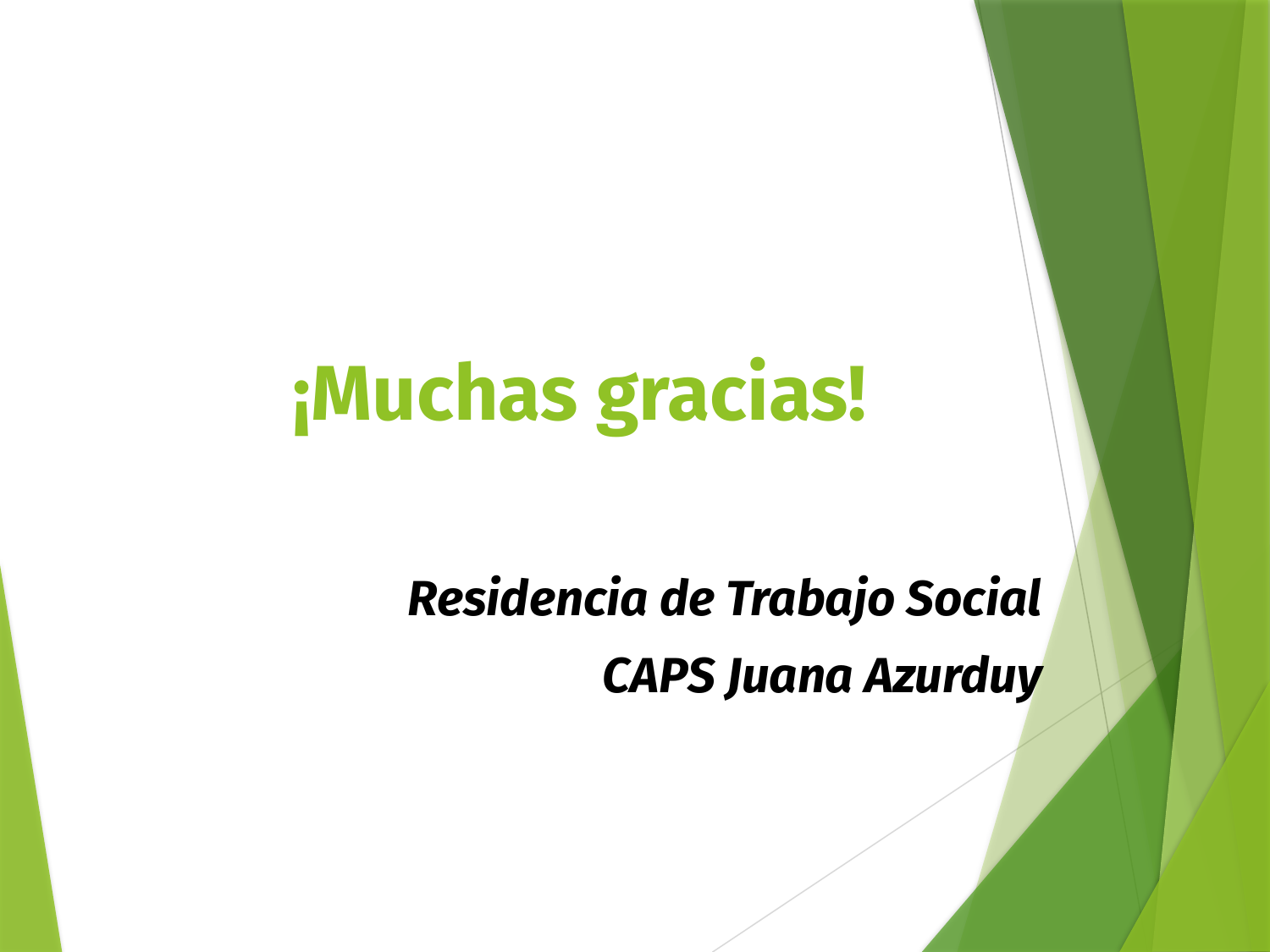

# ¡Muchas gracias!
Residencia de Trabajo Social
CAPS Juana Azurduy